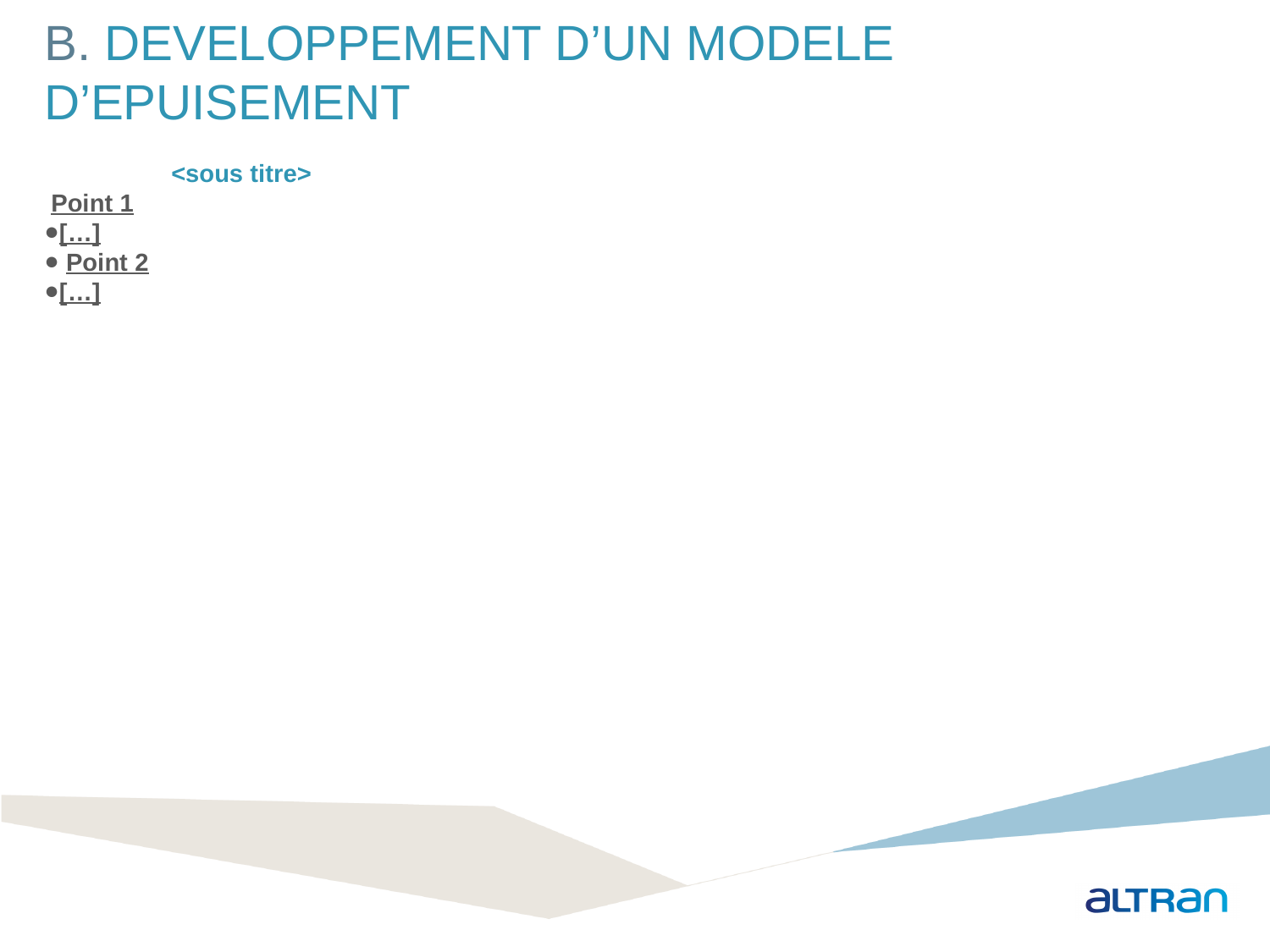

B. DEVELOPPEMENT D’UN MODELE D’EPUISEMENT

	<sous titre>
 Point 1
[…]
 Point 2
[…]